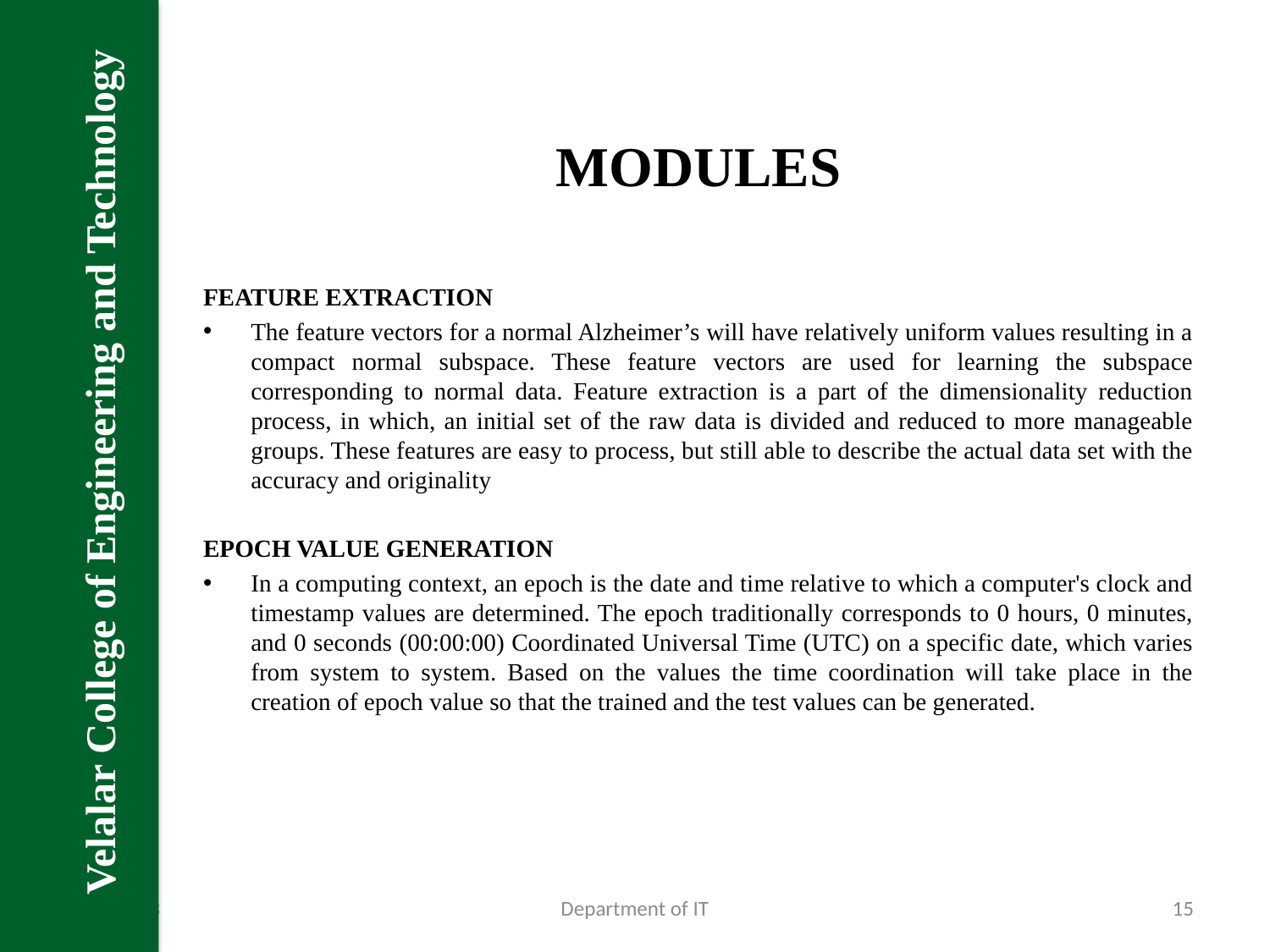

Velalar College of Engineering and Technology
# MODULES
FEATURE EXTRACTION
The feature vectors for a normal Alzheimer’s will have relatively uniform values resulting in a compact normal subspace. These feature vectors are used for learning the subspace corresponding to normal data. Feature extraction is a part of the dimensionality reduction process, in which, an initial set of the raw data is divided and reduced to more manageable groups. These features are easy to process, but still able to describe the actual data set with the accuracy and originality

EPOCH VALUE GENERATION
In a computing context, an epoch is the date and time relative to which a computer's clock and timestamp values are determined. The epoch traditionally corresponds to 0 hours, 0 minutes, and 0 seconds (00:00:00) Coordinated Universal Time (UTC) on a specific date, which varies from system to system. Based on the values the time coordination will take place in the creation of epoch value so that the trained and the test values can be generated.

31-Jan-23
Department of IT
15